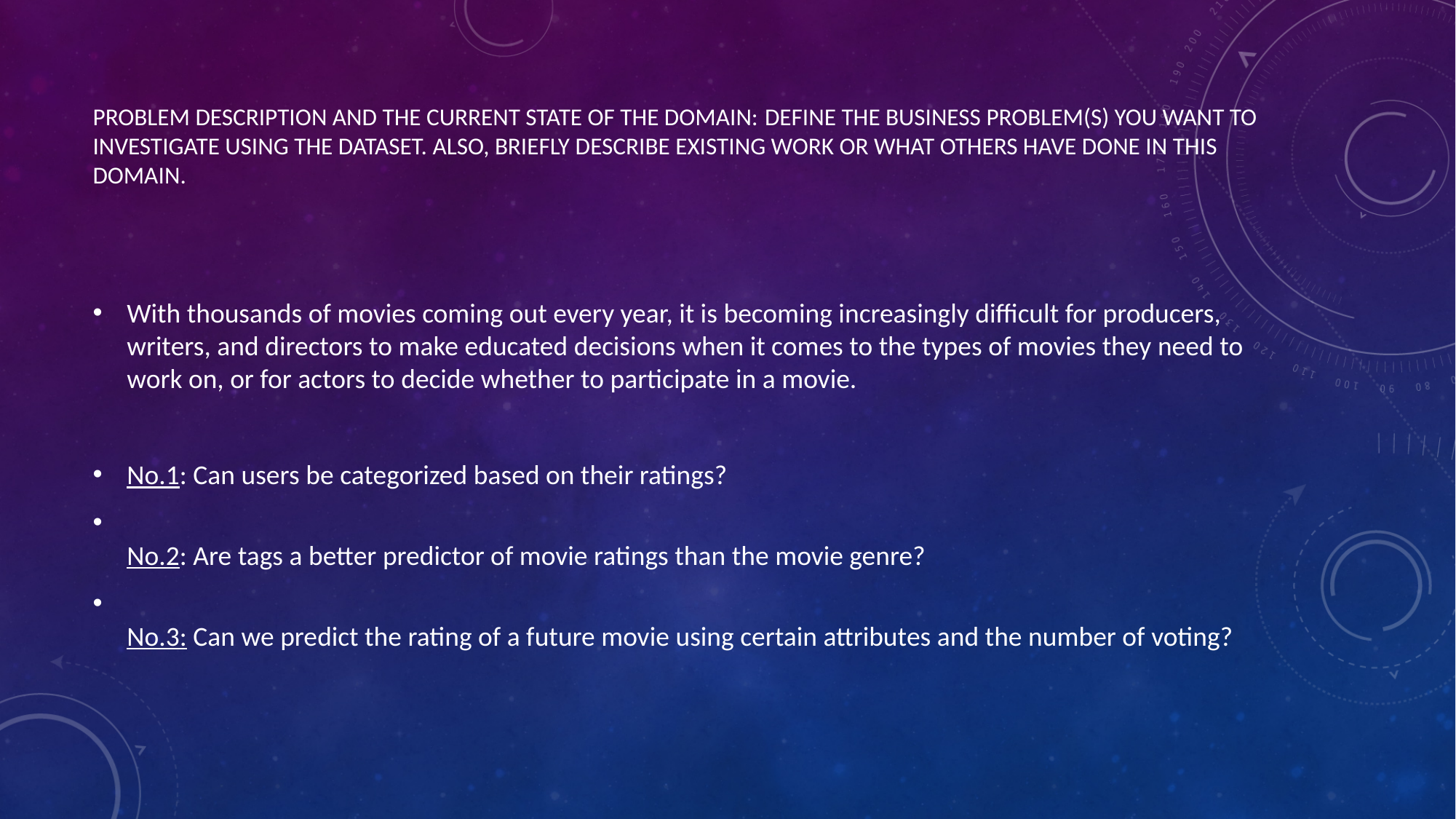

# Problem description and the current state of the domain: Define the business problem(s) you want to investigate using the dataset. Also, briefly describe existing work or what others have done in this domain.
With thousands of movies coming out every year, it is becoming increasingly difficult for producers, writers, and directors to make educated decisions when it comes to the types of movies they need to work on, or for actors to decide whether to participate in a movie.

No.1: Can users be categorized based on their ratings?
No.2: Are tags a better predictor of movie ratings than the movie genre?
No.3: Can we predict the rating of a future movie using certain attributes and the number of voting?